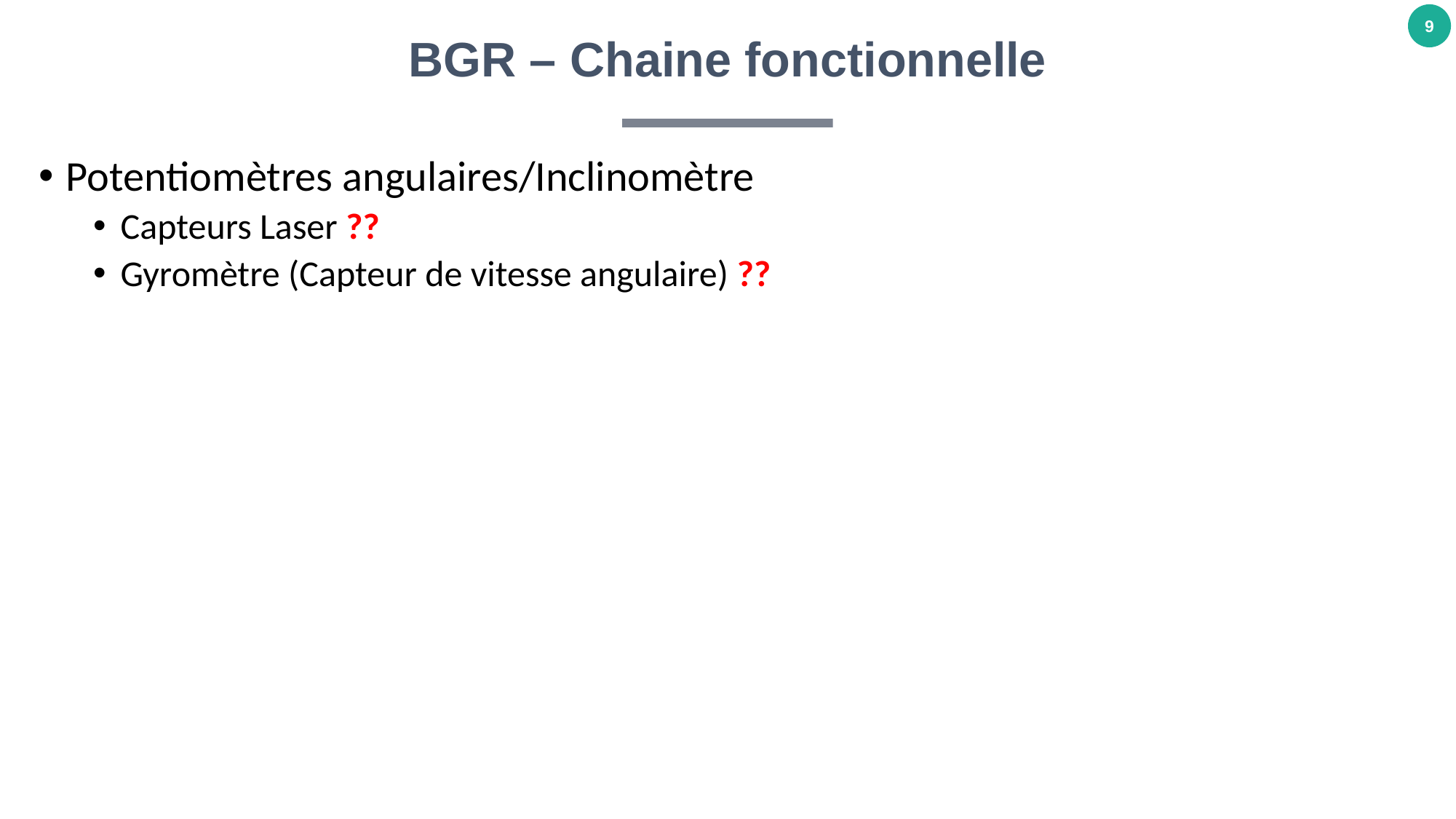

# BGR – Chaine fonctionnelle
Potentiomètres angulaires/Inclinomètre
Capteurs Laser ??
Gyromètre (Capteur de vitesse angulaire) ??